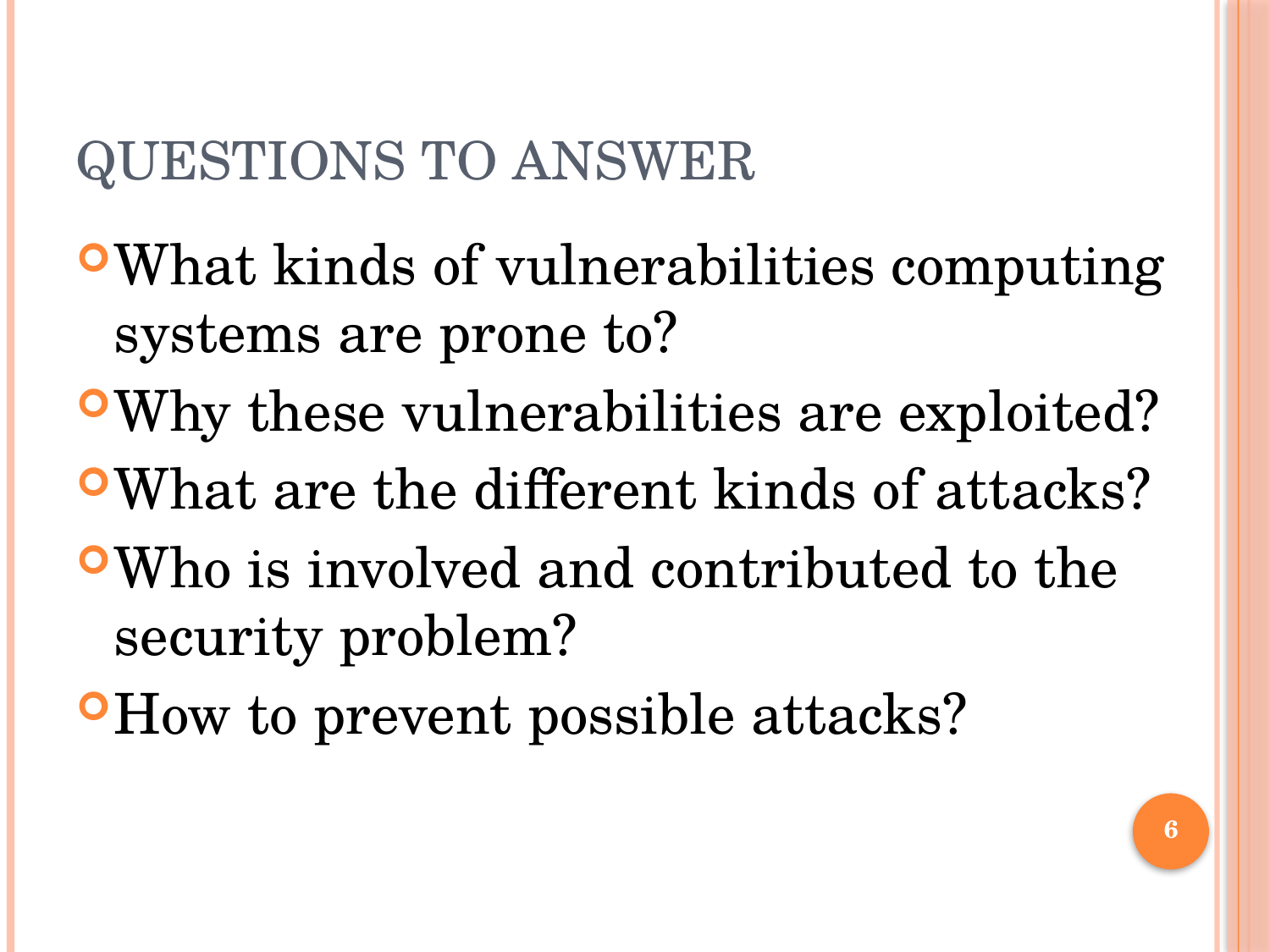

# Questions to Answer
What kinds of vulnerabilities computing systems are prone to?
Why these vulnerabilities are exploited?
What are the different kinds of attacks?
Who is involved and contributed to the security problem?
How to prevent possible attacks?

6